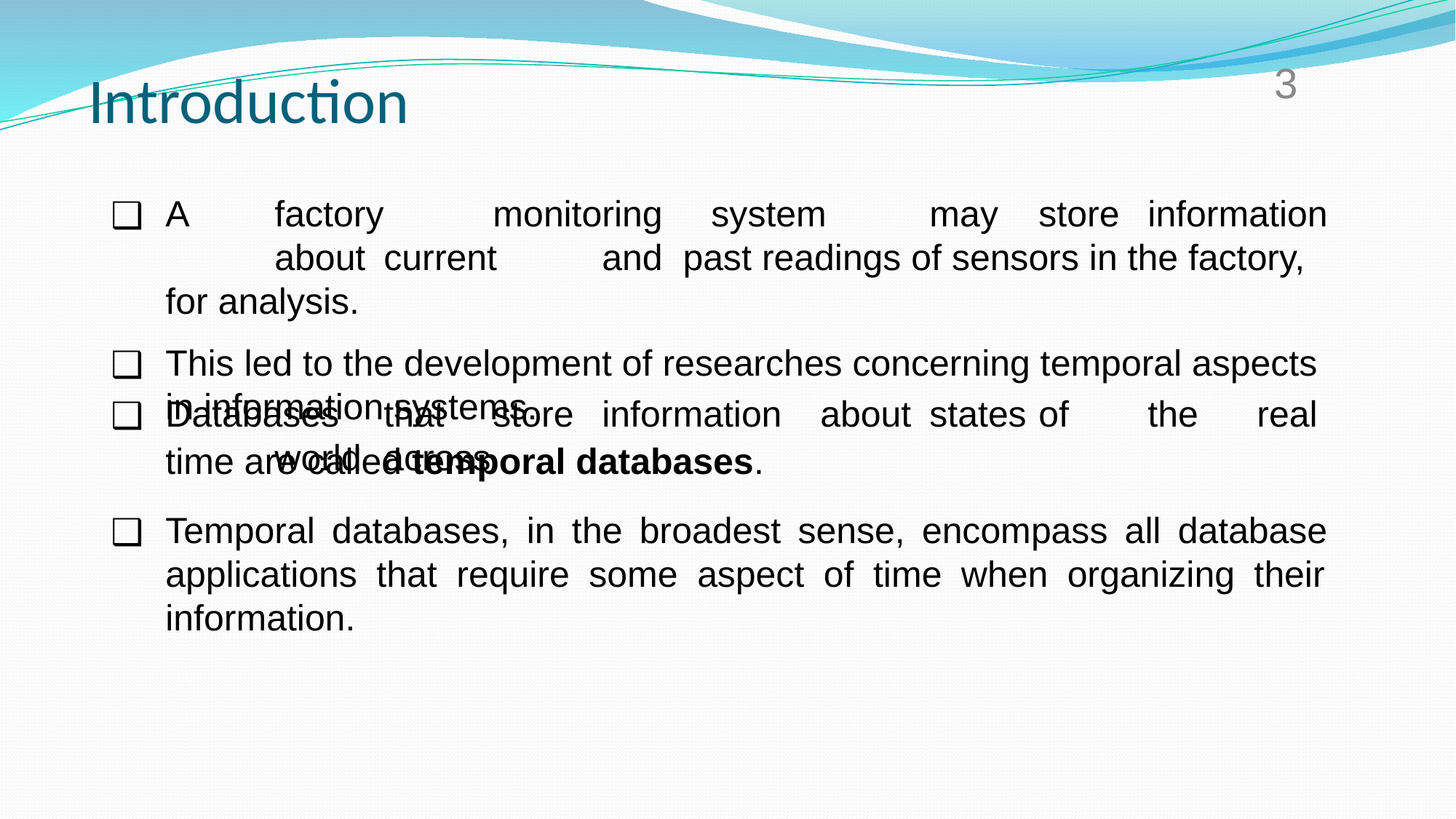

3
# Introduction
A	factory	monitoring	system	may	store	information	about	current	and  past readings of sensors in the factory, for analysis.
This led to the development of researches concerning temporal aspects  in information systems.
Databases	that	store	information	about	states	of	the	real	world	across
time are called temporal databases.
Temporal databases, in the broadest sense, encompass all database  applications that require some aspect of time when organizing their  information.